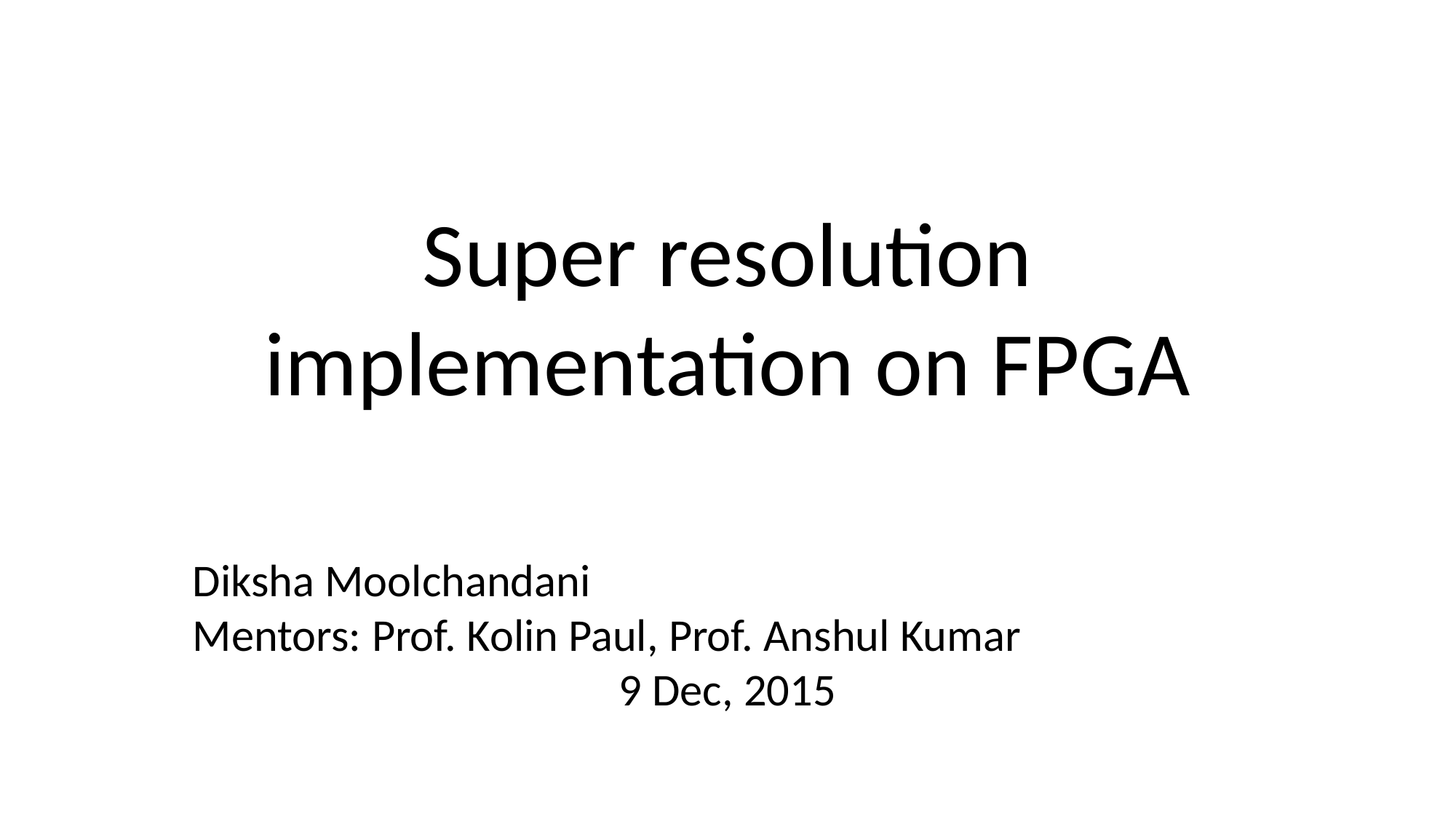

Super resolution implementation on FPGA
Diksha Moolchandani
Mentors: Prof. Kolin Paul, Prof. Anshul Kumar
9 Dec, 2015